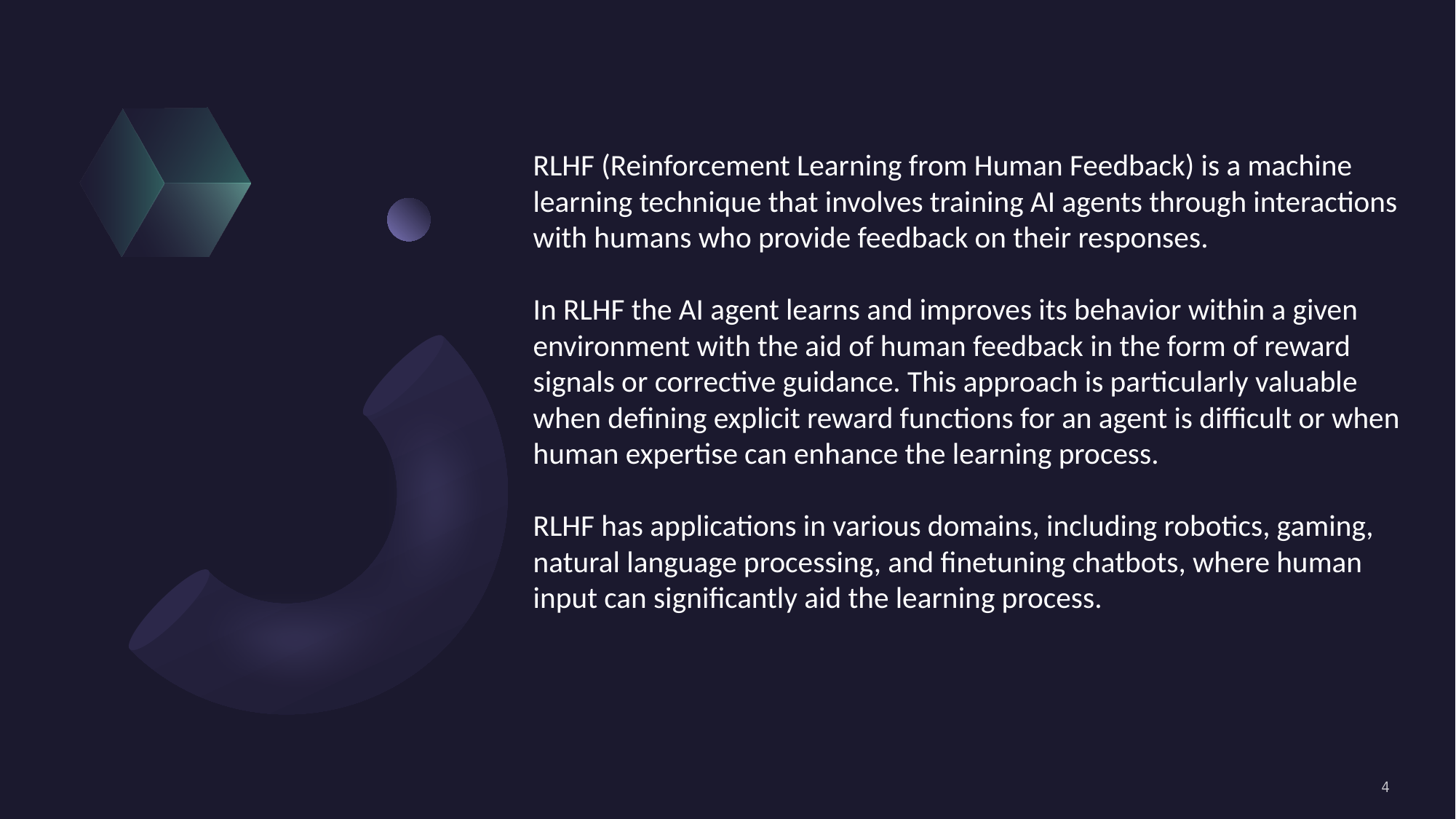

RLHF (Reinforcement Learning from Human Feedback) is a machine learning technique that involves training AI agents through interactions with humans who provide feedback on their responses.

In RLHF the AI agent learns and improves its behavior within a given environment with the aid of human feedback in the form of reward signals or corrective guidance. This approach is particularly valuable when defining explicit reward functions for an agent is difficult or when human expertise can enhance the learning process.

RLHF has applications in various domains, including robotics, gaming, natural language processing, and finetuning chatbots, where human input can significantly aid the learning process.

4